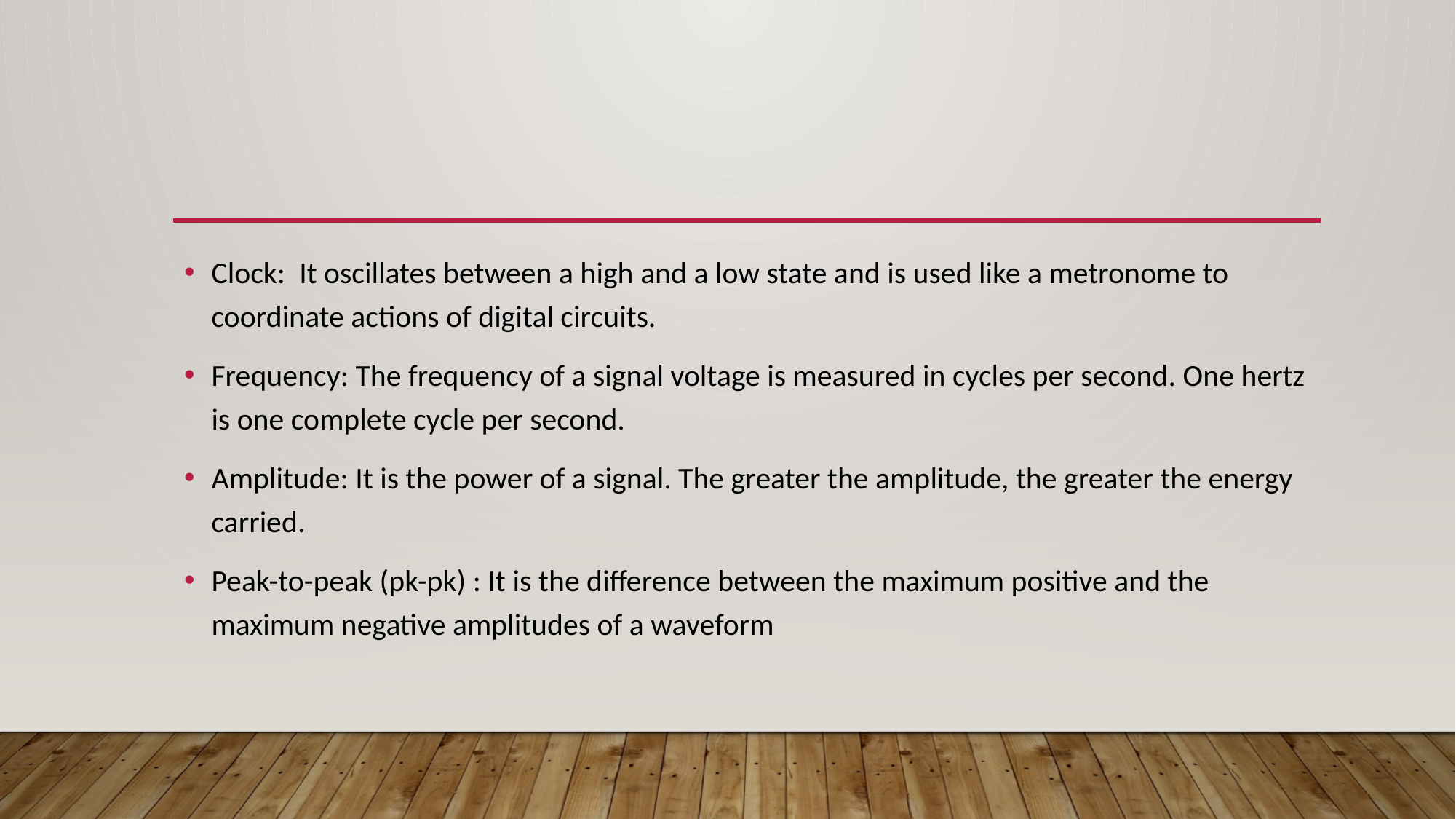

#
Clock:  It oscillates between a high and a low state and is used like a metronome to coordinate actions of digital circuits.
Frequency: The frequency of a signal voltage is measured in cycles per second. One hertz is one complete cycle per second.
Amplitude: It is the power of a signal. The greater the amplitude, the greater the energy carried.
Peak-to-peak (pk-pk) : It is the difference between the maximum positive and the maximum negative amplitudes of a waveform